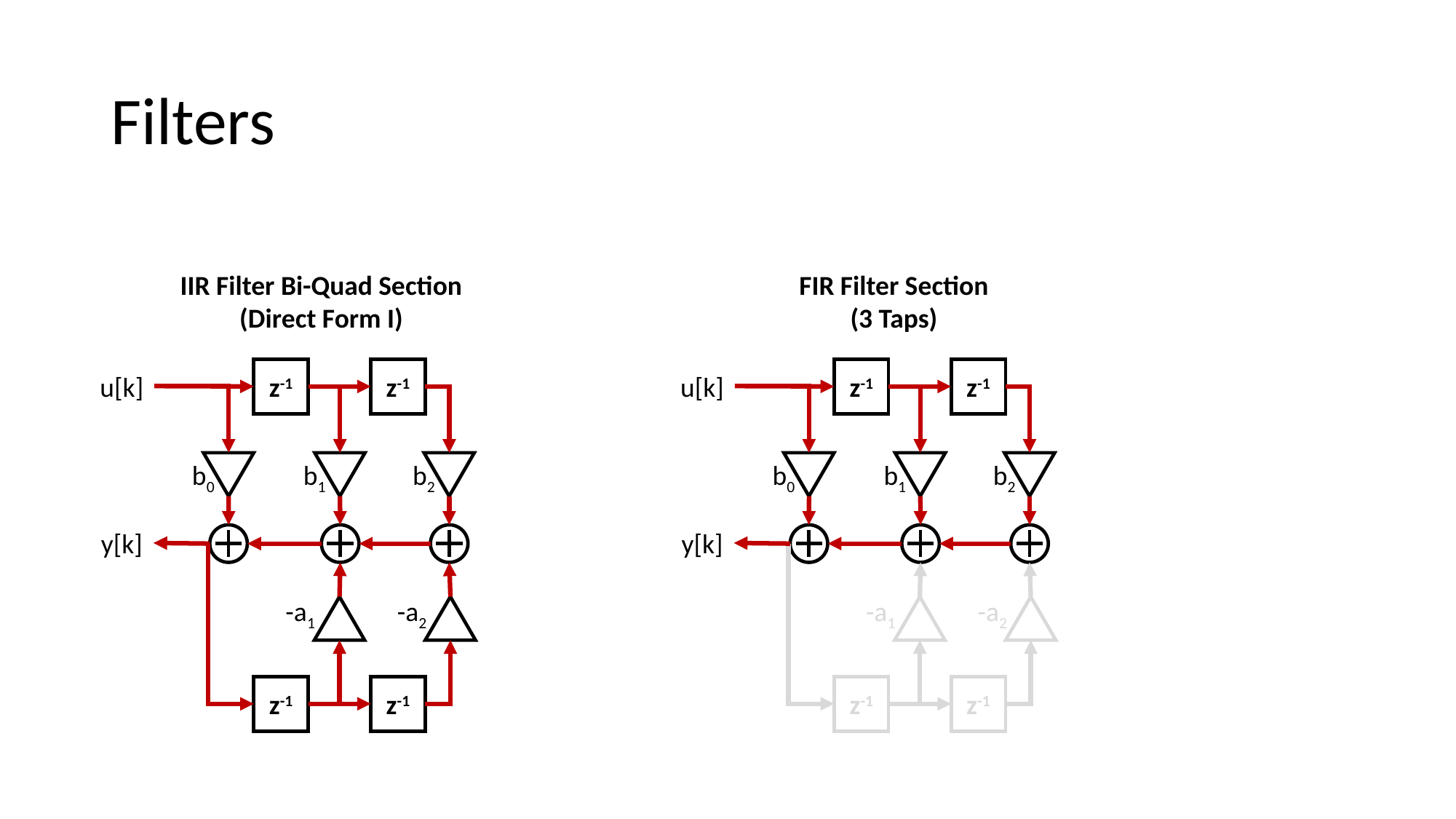

# Filters
IIR Filter Bi-Quad Section
(Direct Form I)
z-1
z-1
u[k]

b0
b1
b2
y[k]

-a1
-a2

z-1
z-1
FIR Filter Section
(3 Taps)
z-1
z-1
u[k]

b0
b1
b2
y[k]

-a1
-a2

z-1
z-1